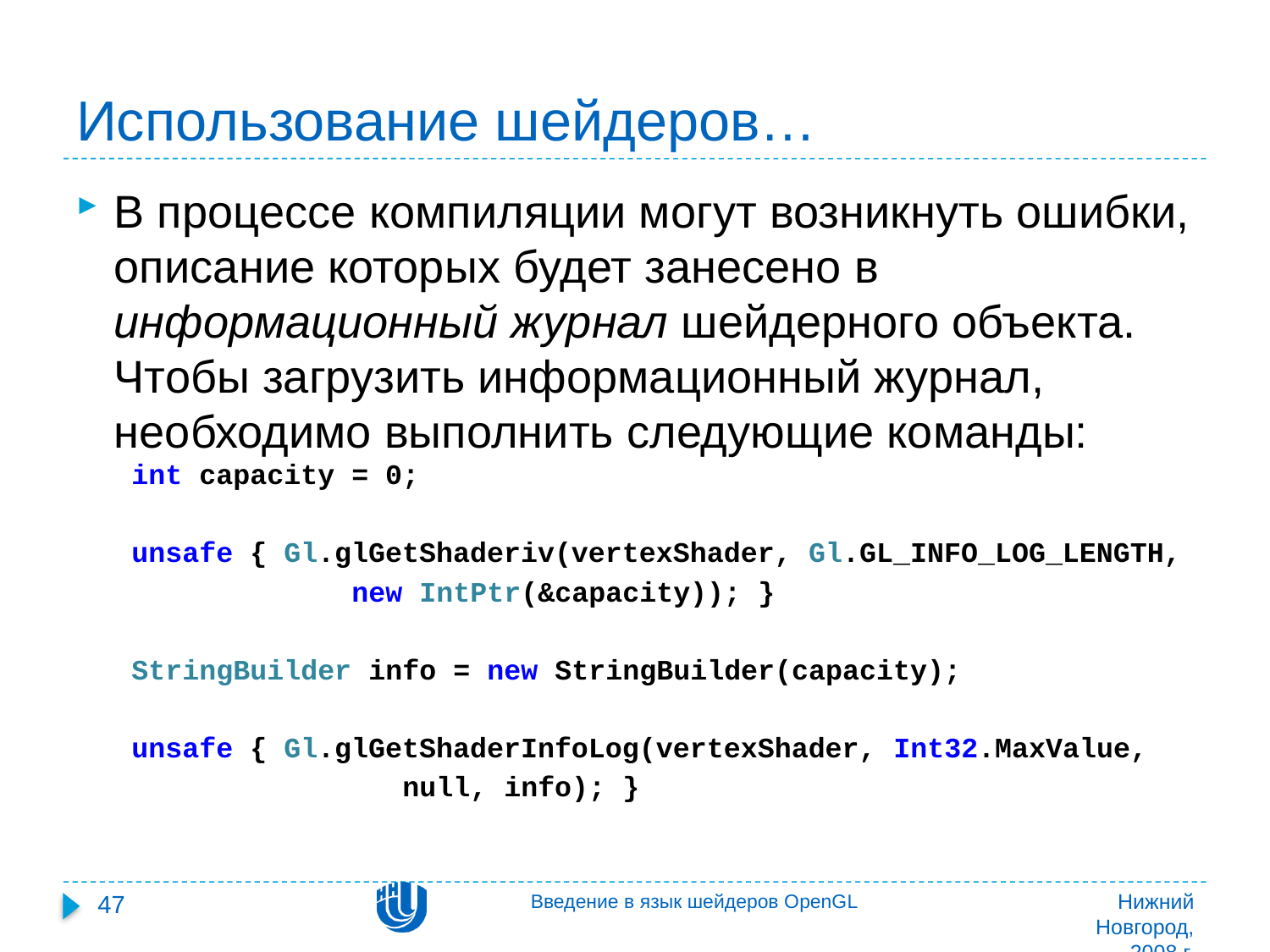

# Использование шейдеров…
В процессе компиляции могут возникнуть ошибки, описание которых будет занесено в информационный журнал шейдерного объекта. Чтобы загрузить информационный журнал, необходимо выполнить следующие команды:

int capacity = 0;

unsafe { Gl.glGetShaderiv(vertexShader, Gl.GL_INFO_LOG_LENGTH,
             new IntPtr(&capacity)); }

StringBuilder info = new StringBuilder(capacity);

unsafe { Gl.glGetShaderInfoLog(vertexShader, Int32.MaxValue,
                null, info); }
47
Введение в язык шейдеров OpenGL
Нижний Новгород, 2008 г.